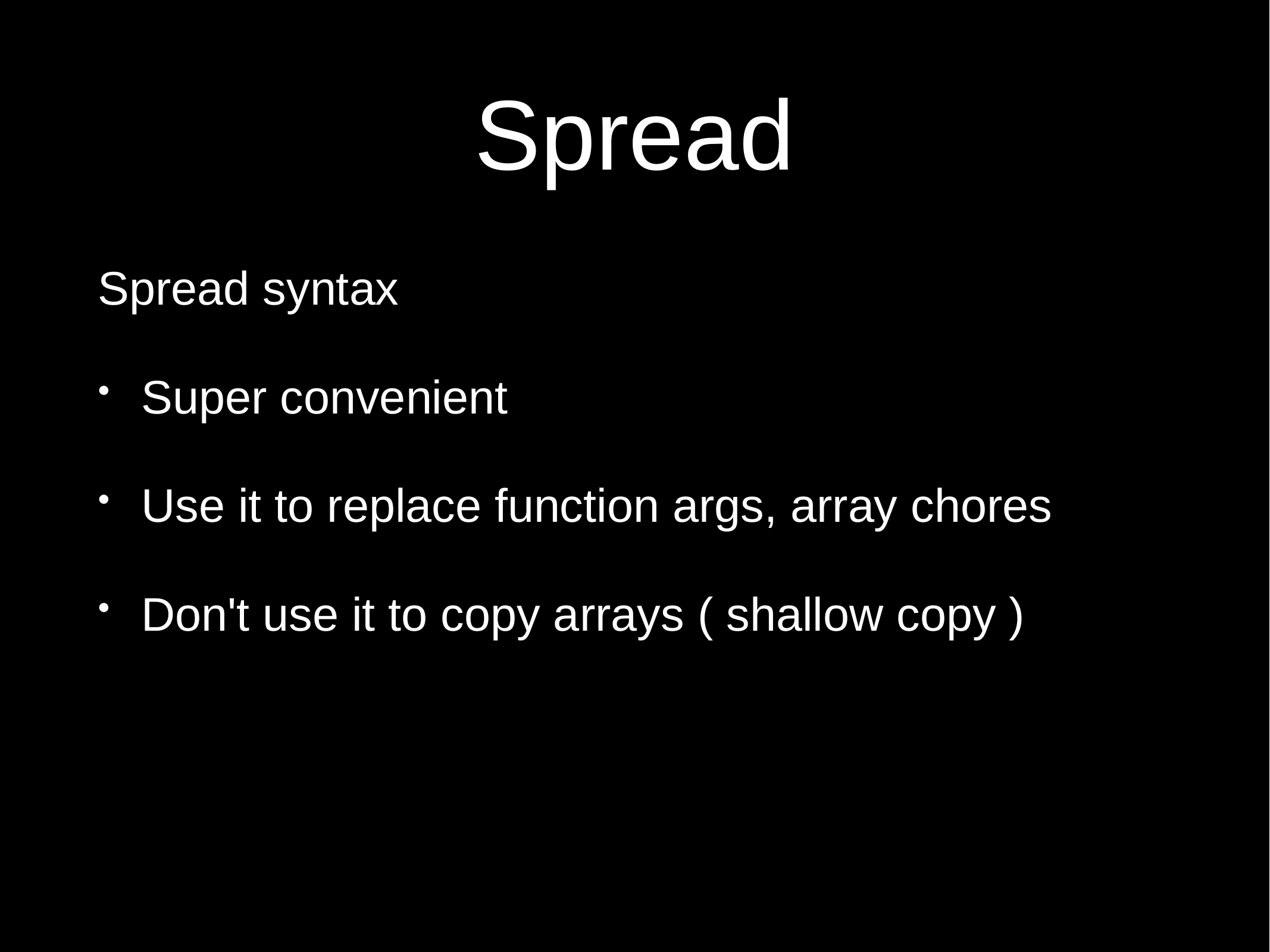

# Spread
Spread syntax
Super convenient
Use it to replace function args, array chores
Don't use it to copy arrays ( shallow copy )